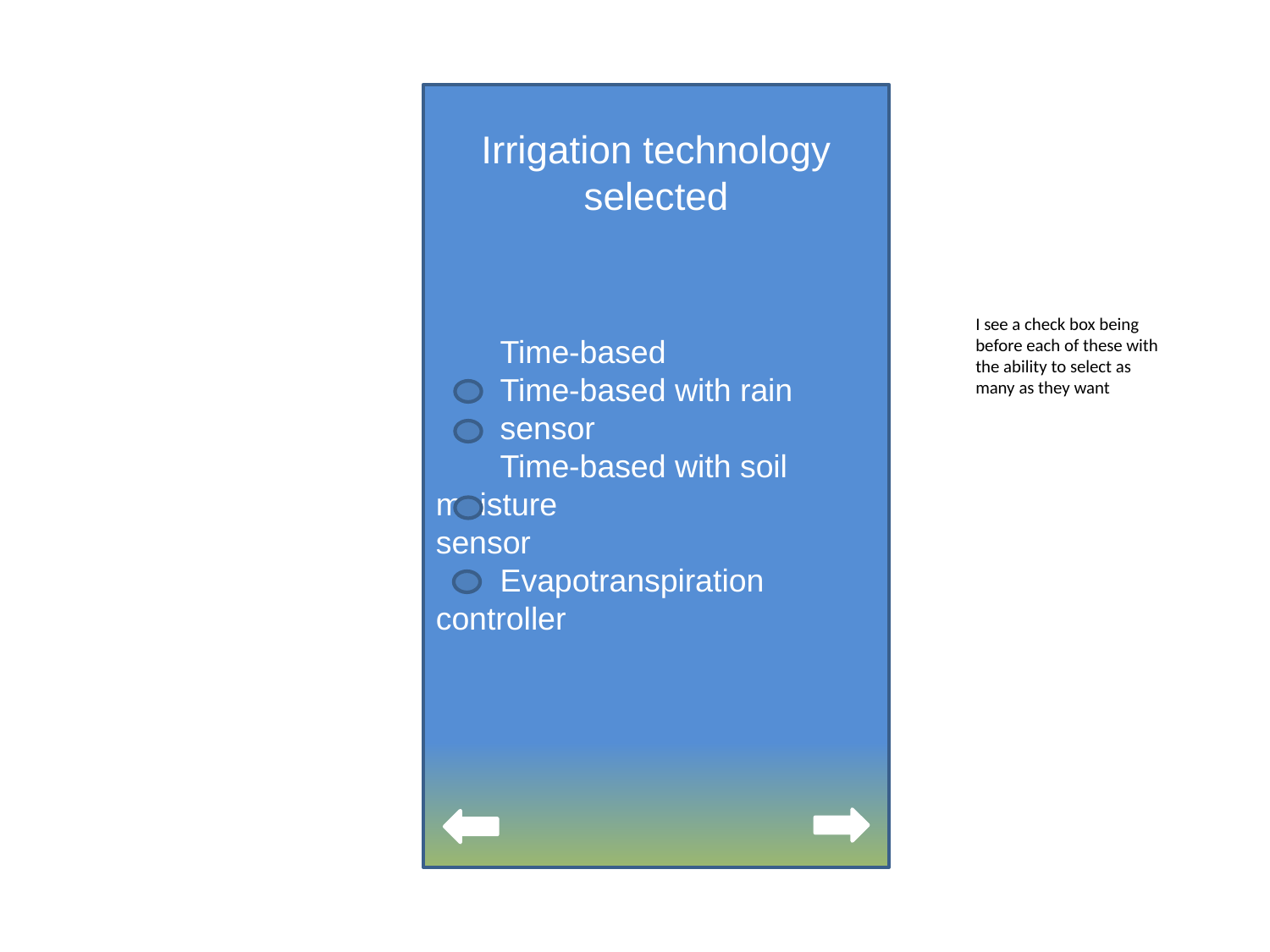

Irrigation technology selected

	Time-based
	Time-based with rain 		sensor
	Time-based with soil moisture 		sensor
	Evapotranspiration controller

I see a check box being before each of these with the ability to select as many as they want